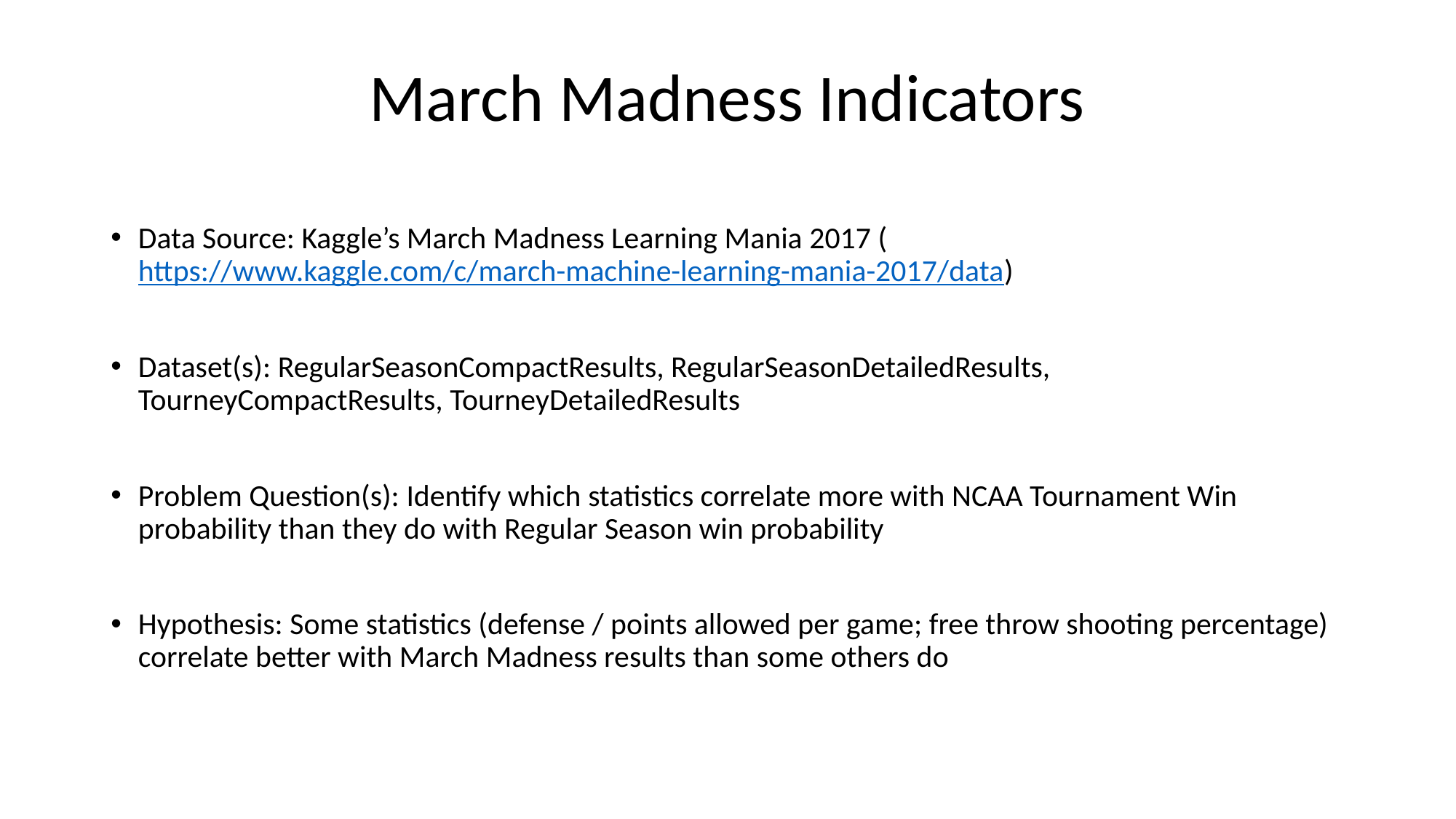

# March Madness Indicators
Data Source: Kaggle’s March Madness Learning Mania 2017 (https://www.kaggle.com/c/march-machine-learning-mania-2017/data)

Dataset(s): RegularSeasonCompactResults, RegularSeasonDetailedResults, TourneyCompactResults, TourneyDetailedResults

Problem Question(s): Identify which statistics correlate more with NCAA Tournament Win probability than they do with Regular Season win probability

Hypothesis: Some statistics (defense / points allowed per game; free throw shooting percentage) correlate better with March Madness results than some others do